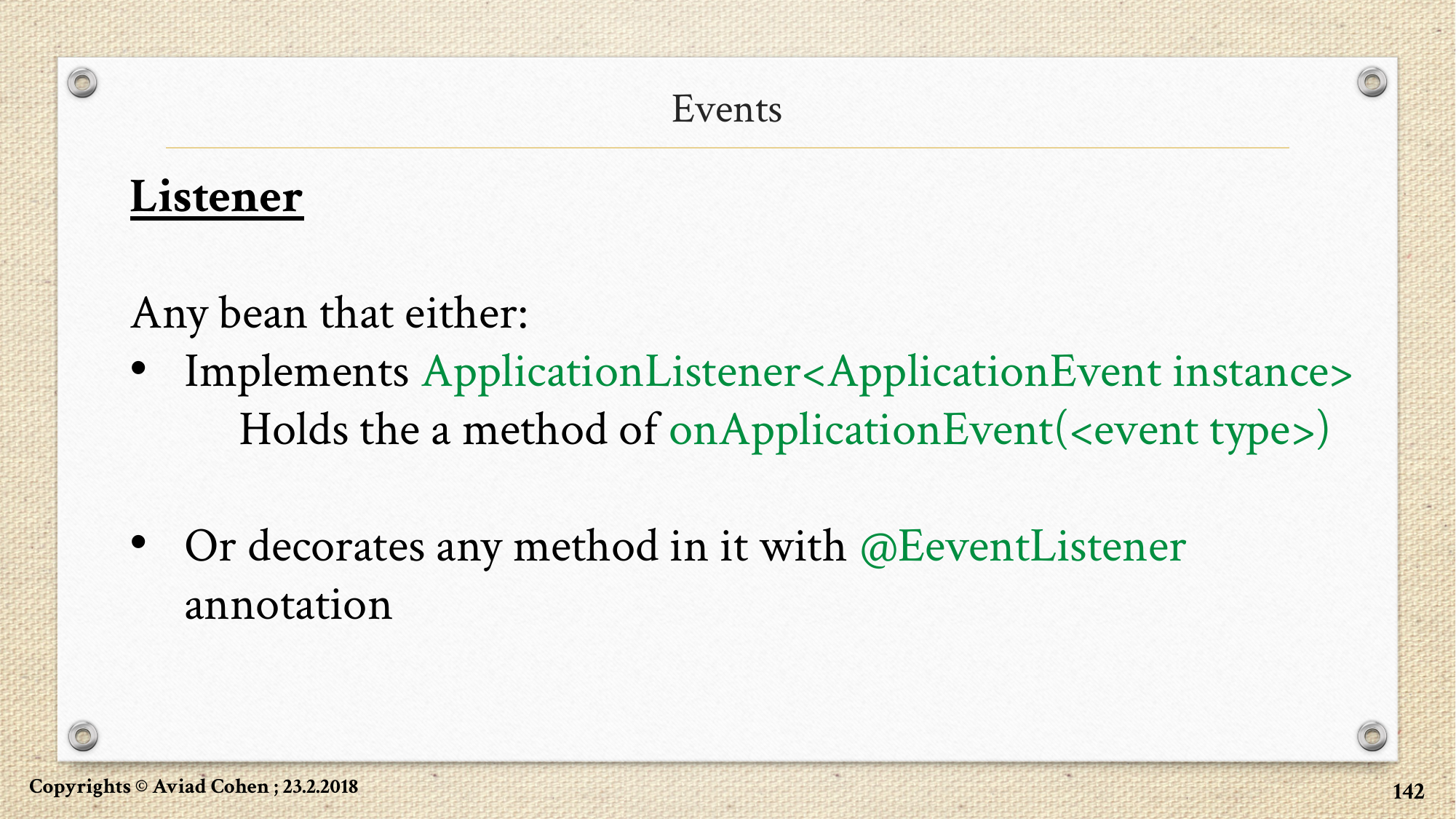

# Events
Listener

Any bean that either:
Implements ApplicationListener<ApplicationEvent instance>
	Holds the a method of onApplicationEvent(<event type>)

Or decorates any method in it with @EeventListener annotation
Copyrights © Aviad Cohen ; 23.2.2018
142